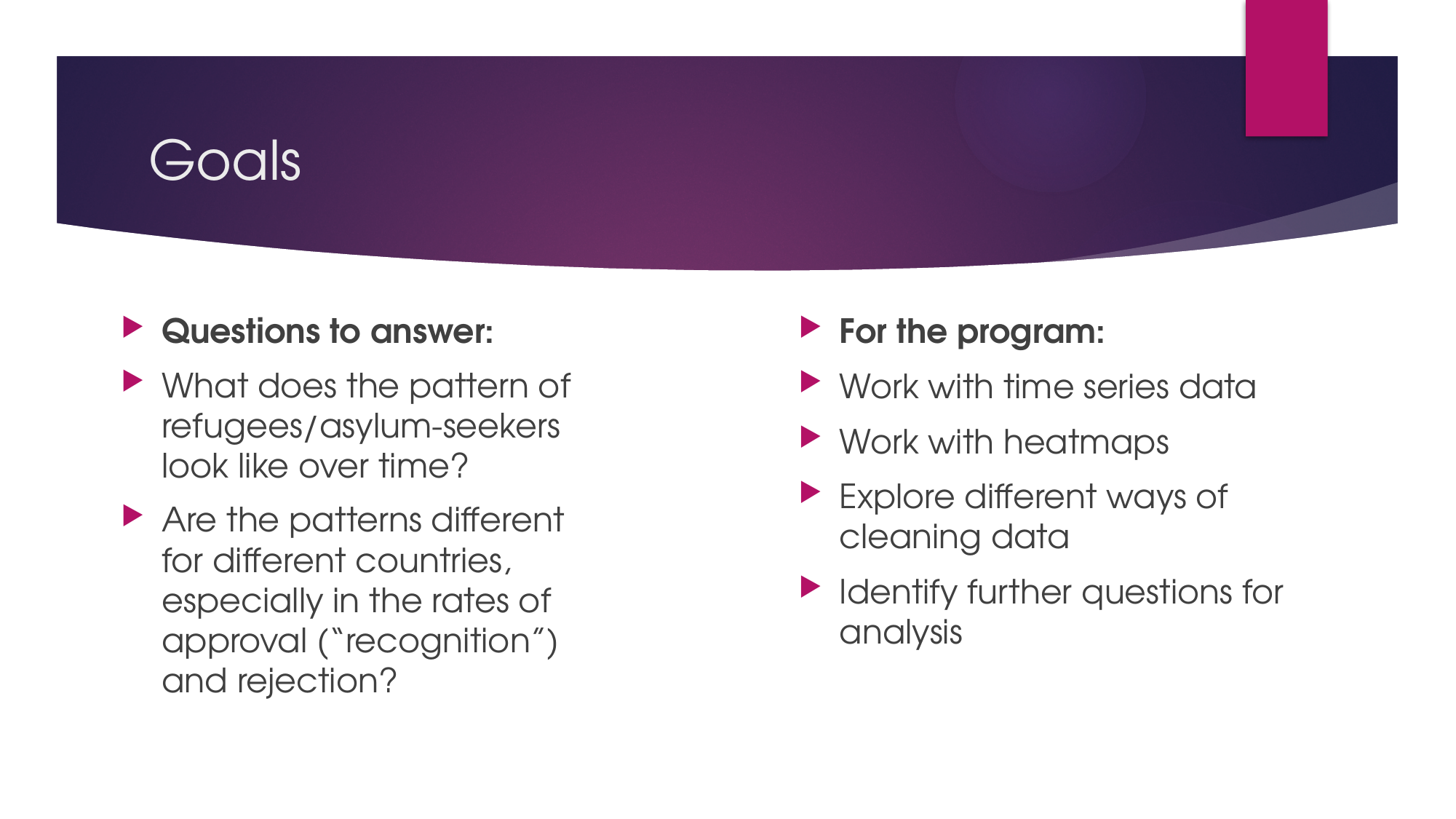

# Goals
Questions to answer:
What does the pattern of refugees/asylum-seekers look like over time?
Are the patterns different for different countries, especially in the rates of approval (“recognition”) and rejection?
For the program:
Work with time series data
Work with heatmaps
Explore different ways of cleaning data
Identify further questions for analysis